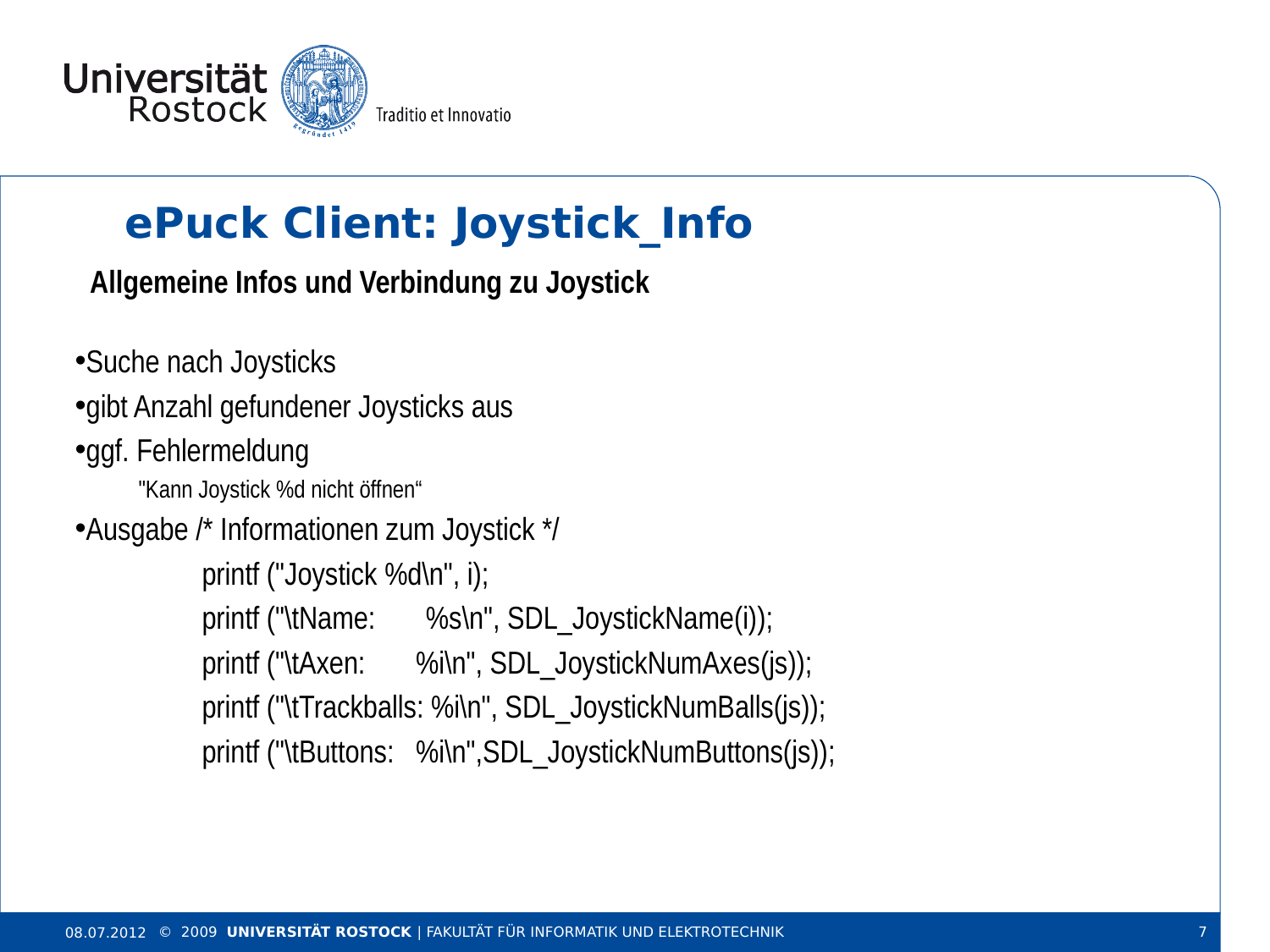

# ePuck Client: Joystick_Info
Allgemeine Infos und Verbindung zu Joystick
Suche nach Joysticks
gibt Anzahl gefundener Joysticks aus
ggf. Fehlermeldung
"Kann Joystick %d nicht öffnen“
Ausgabe /* Informationen zum Joystick */
    	printf ("Joystick %d\n", i);
    	printf ("\tName:       %s\n", SDL_JoystickName(i));
    	printf ("\tAxen:       %i\n", SDL_JoystickNumAxes(js));
    	printf ("\tTrackballs: %i\n", SDL_JoystickNumBalls(js));
    	printf ("\tButtons:   %i\n",SDL_JoystickNumButtons(js));
©  2009  UNIVERSITÄT ROSTOCK | Fakultät für Informatik und Elektrotechnik
7
08.07.2012